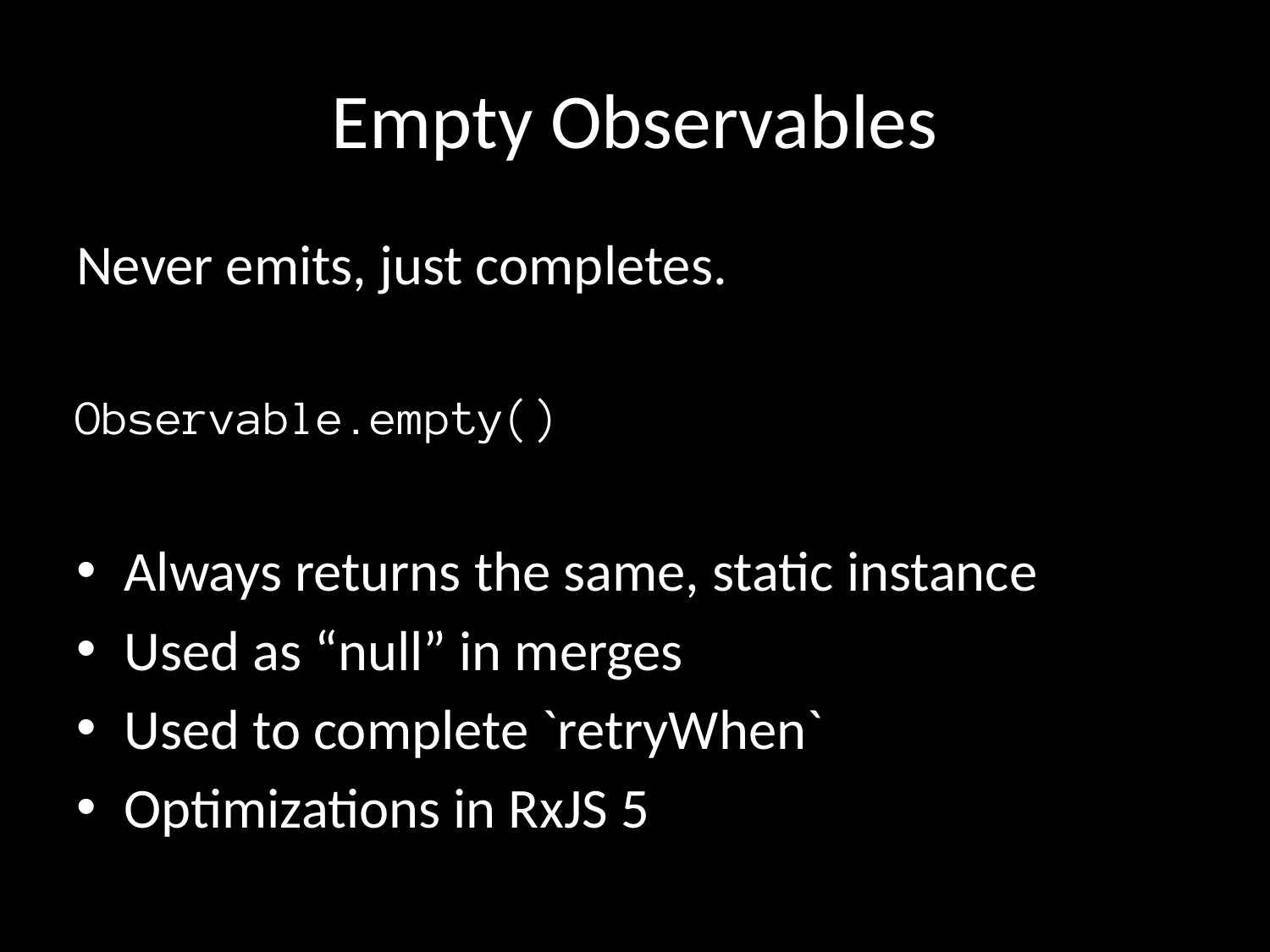

# Empty Observables
Never emits, just completes.

Observable.empty()

Always returns the same, static instance
Used as “null” in merges
Used to complete `retryWhen`
Optimizations in RxJS 5